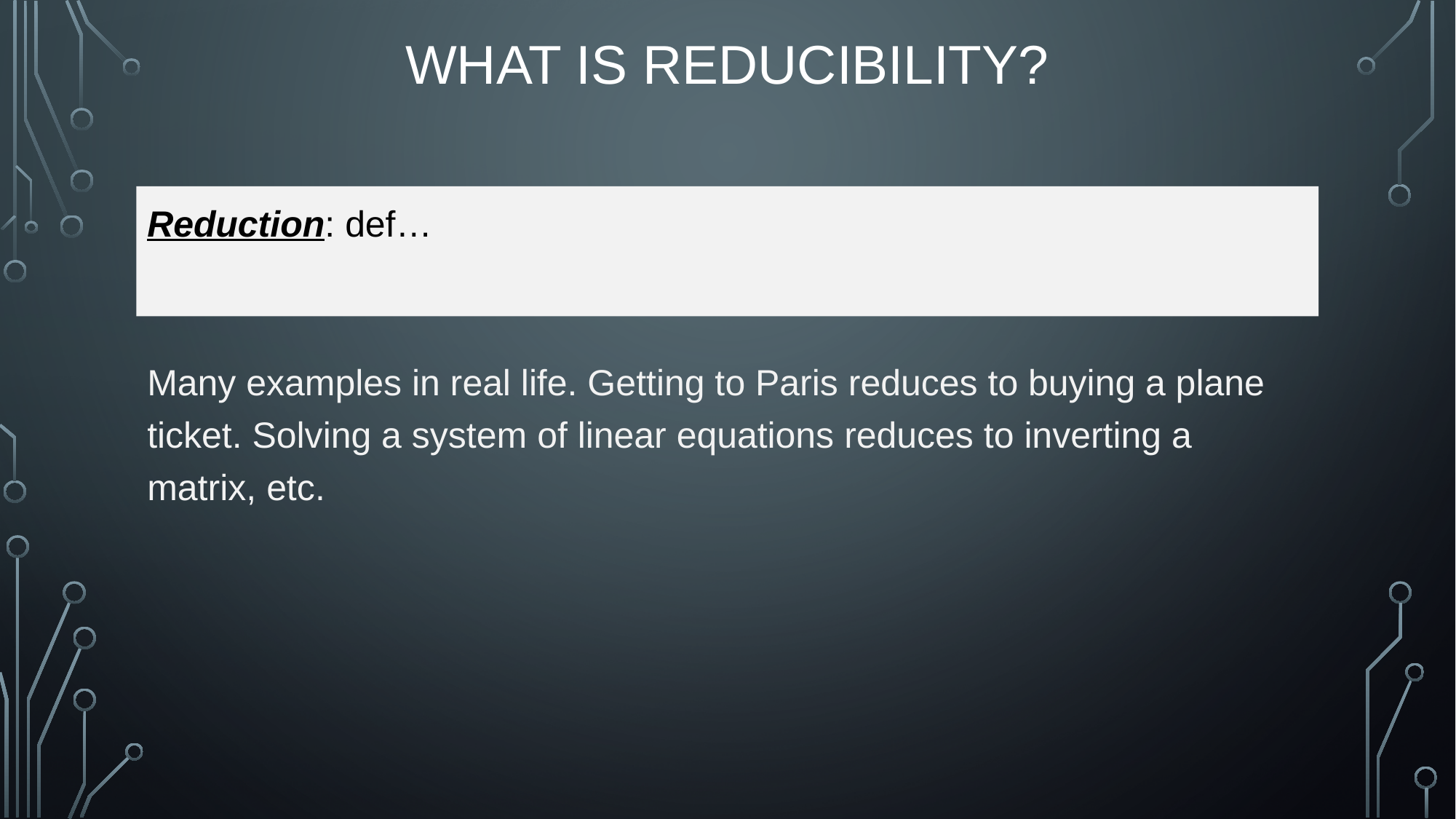

# What is Reducibility?
Reduction: def…
Many examples in real life. Getting to Paris reduces to buying a plane ticket. Solving a system of linear equations reduces to inverting a matrix, etc.